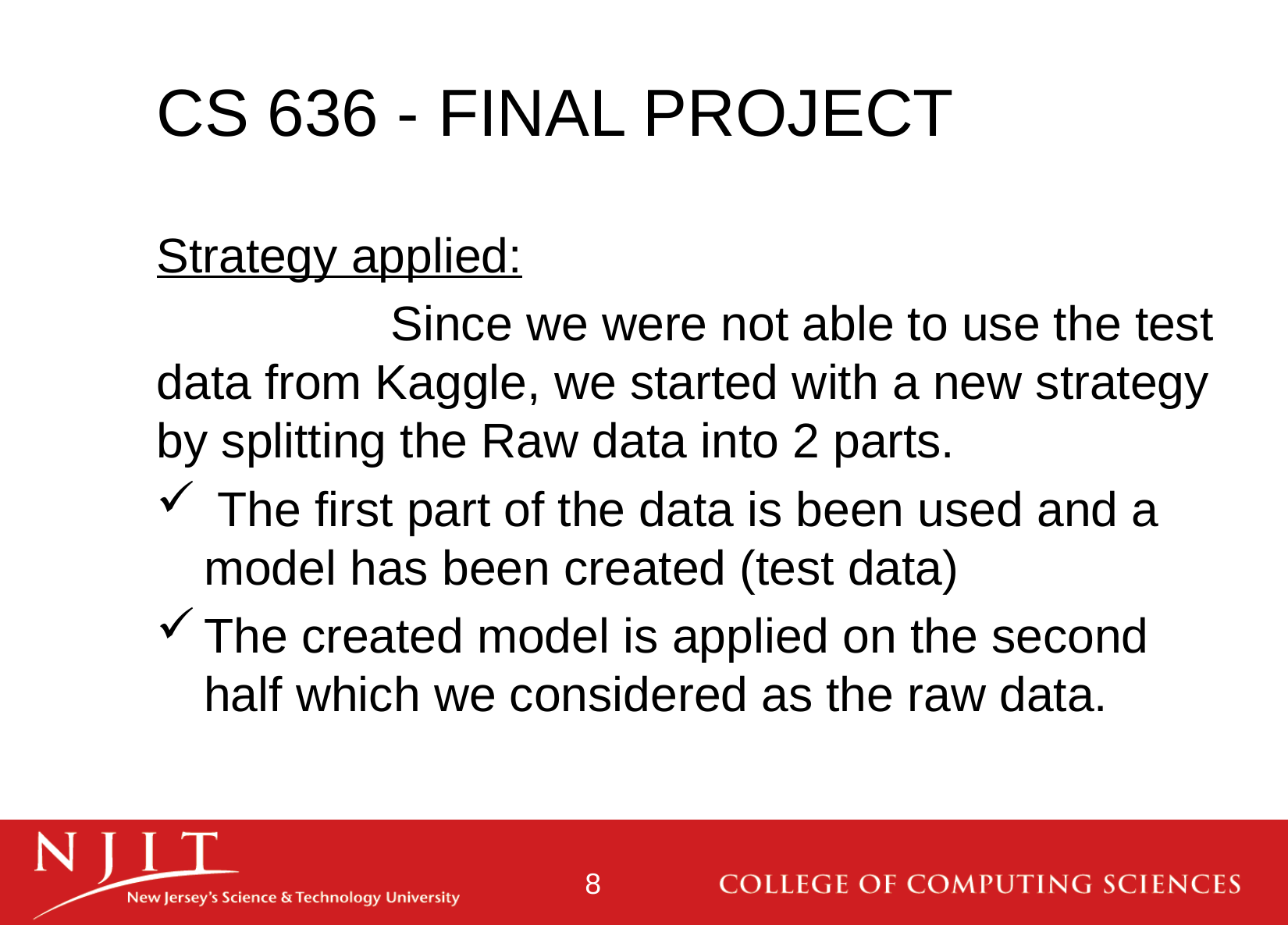

# CS 636 - FINAL PROJECT
Strategy applied:
		Since we were not able to use the test data from Kaggle, we started with a new strategy by splitting the Raw data into 2 parts.
 The first part of the data is been used and a model has been created (test data)
The created model is applied on the second half which we considered as the raw data.